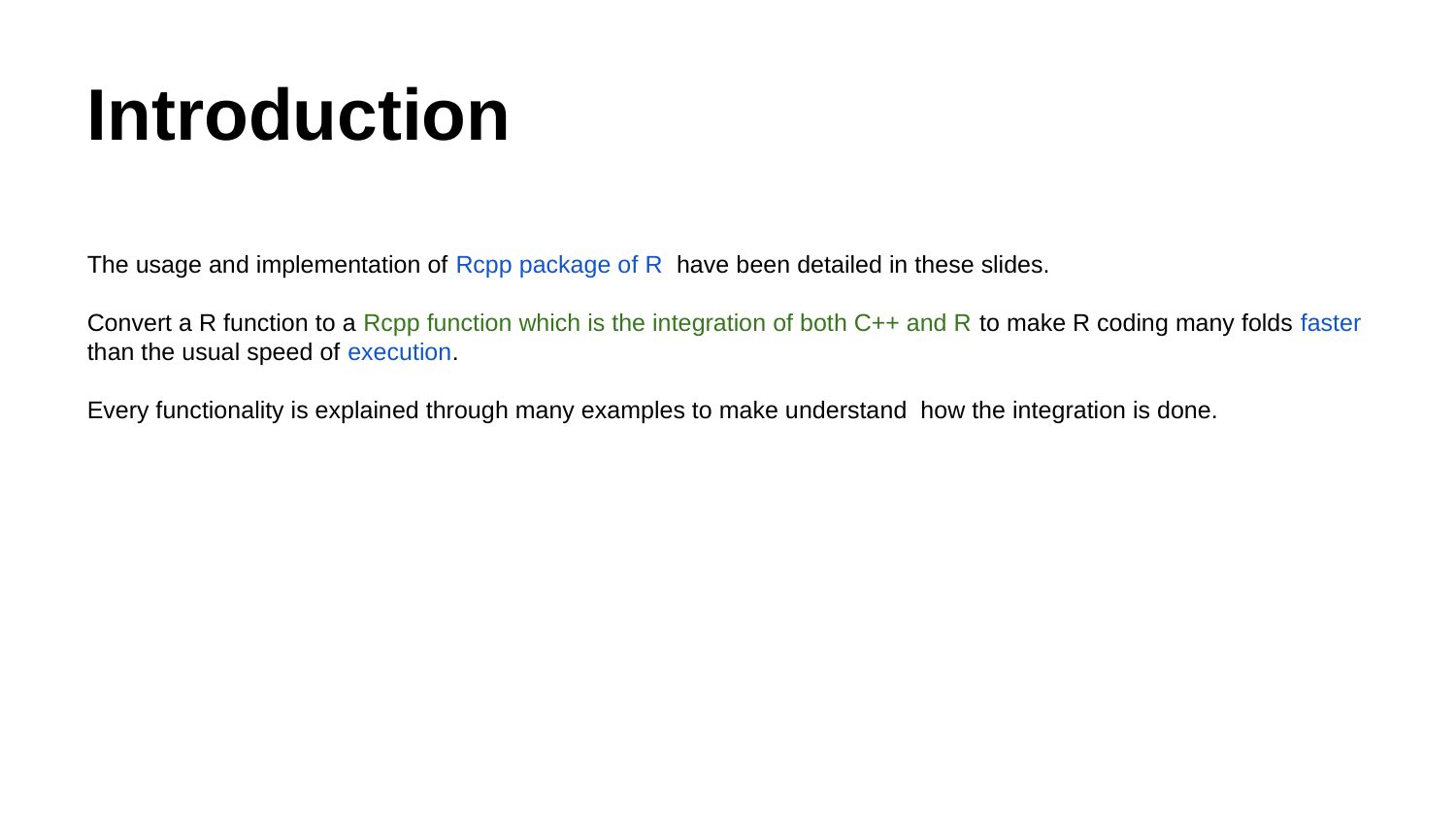

Introduction

The usage and implementation of Rcpp package of R  have been detailed in these slides.

Convert a R function to a Rcpp function which is the integration of both C++ and R to make R coding many folds faster than the usual speed of execution.

Every functionality is explained through many examples to make understand  how the integration is done.